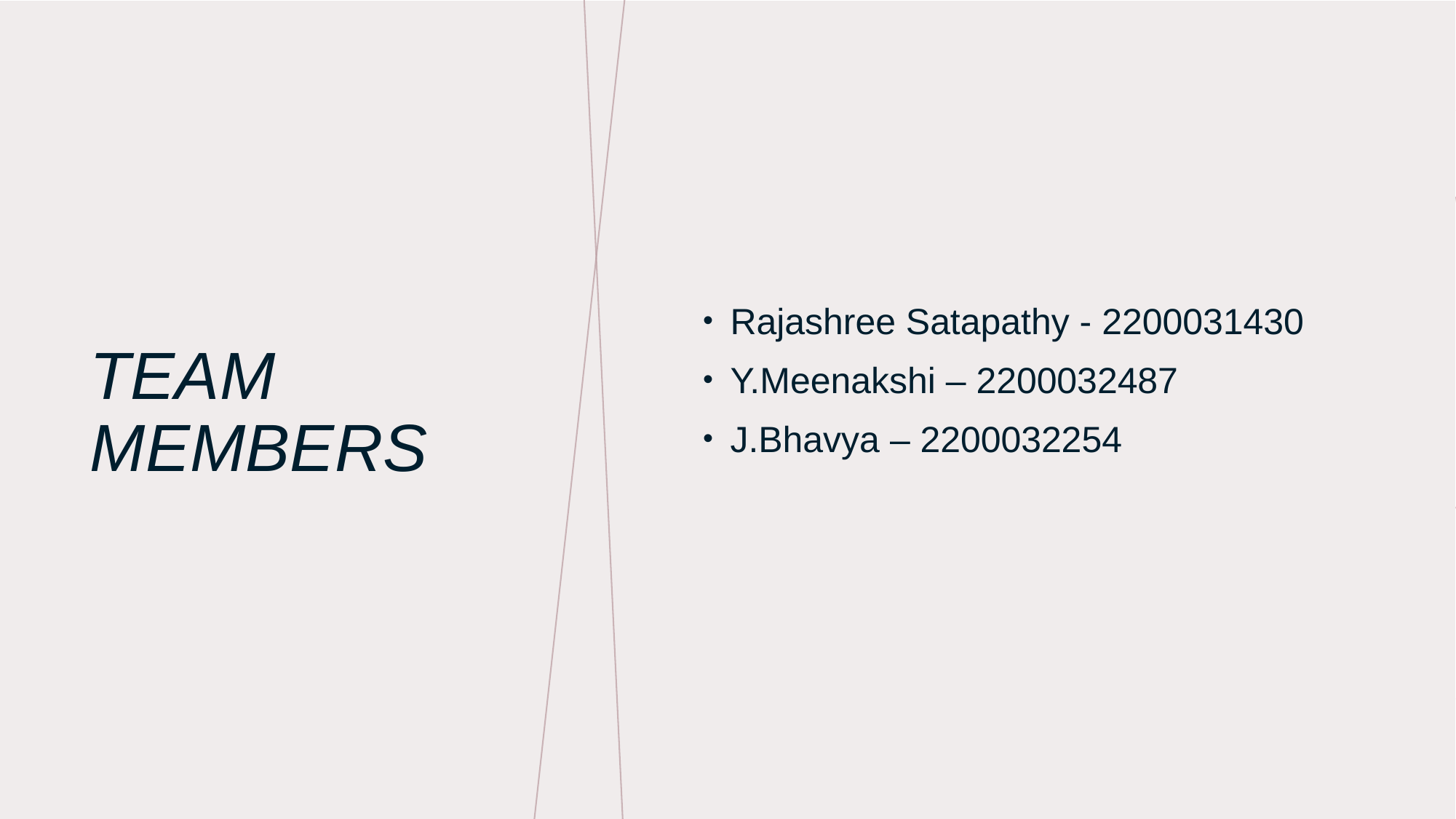

Rajashree Satapathy - 2200031430
Y.Meenakshi – 2200032487
J.Bhavya – 2200032254

# Team members